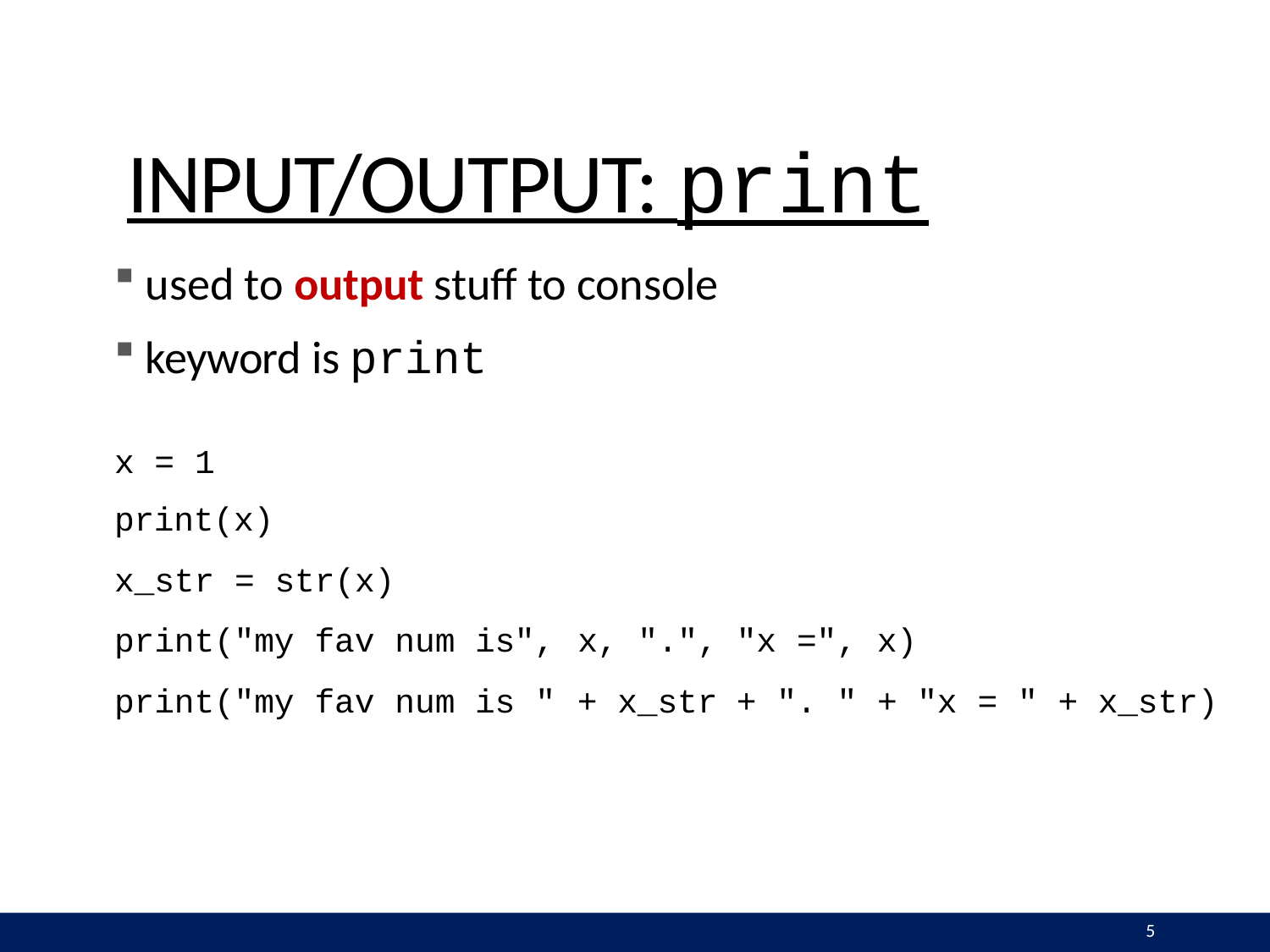

# INPUT/OUTPUT: print
used to output stuff to console
keyword is print
| x = 1 |  |  |
| --- | --- | --- |
| print(x) |  |  |
| x\_str = str(x) |  |  |
| print("my fav num is", | x, ".", | "x =", x) |
| print("my fav num is " | + x\_str | + ". " + "x = " + x\_str) |

5